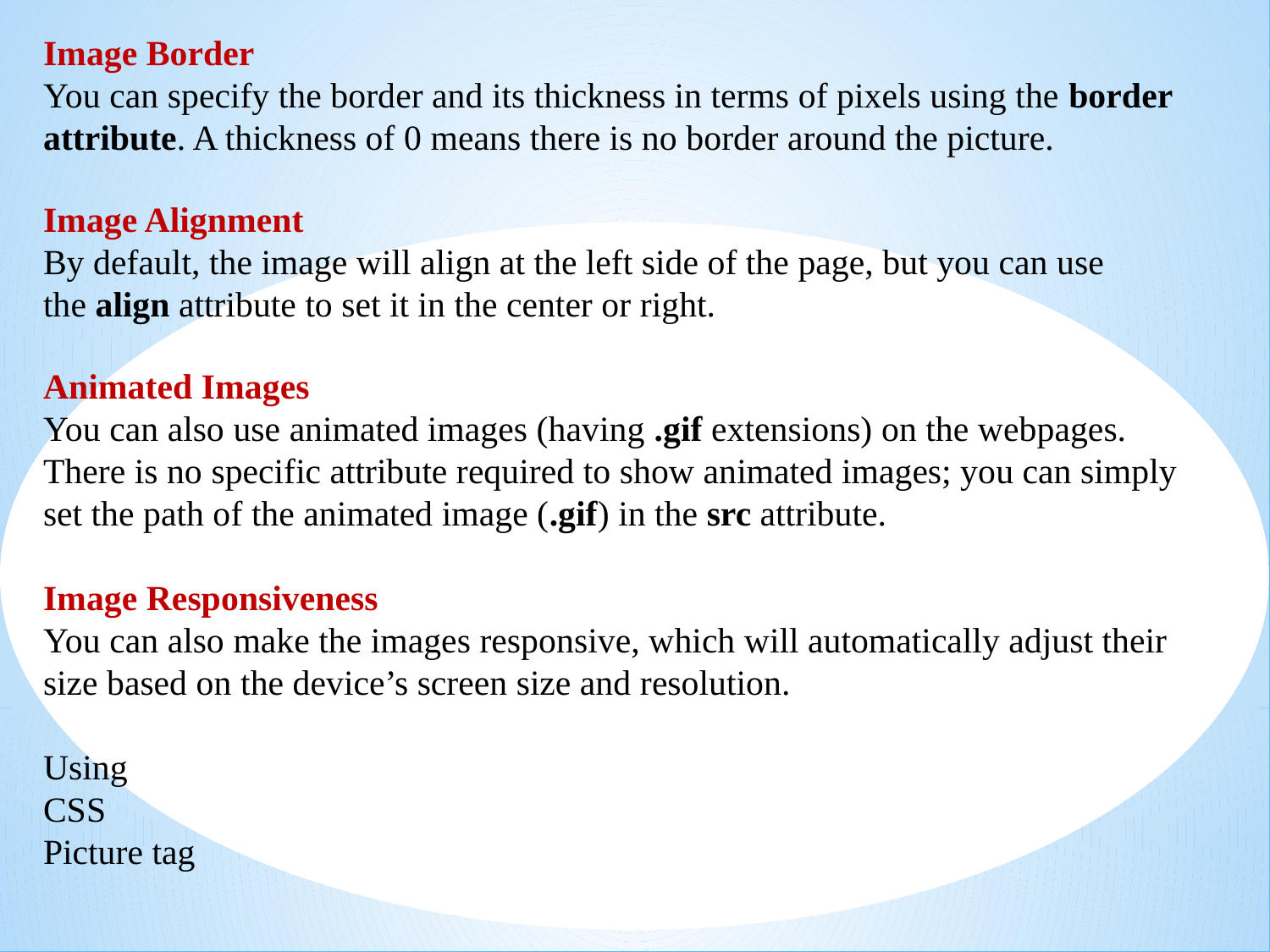

Image Border
You can specify the border and its thickness in terms of pixels using the border attribute. A thickness of 0 means there is no border around the picture.

Image Alignment
By default, the image will align at the left side of the page, but you can use the align attribute to set it in the center or right.

Animated Images
You can also use animated images (having .gif extensions) on the webpages. There is no specific attribute required to show animated images; you can simply set the path of the animated image (.gif) in the src attribute.

Image Responsiveness
You can also make the images responsive, which will automatically adjust their size based on the device’s screen size and resolution.

Using
CSS
Picture tag